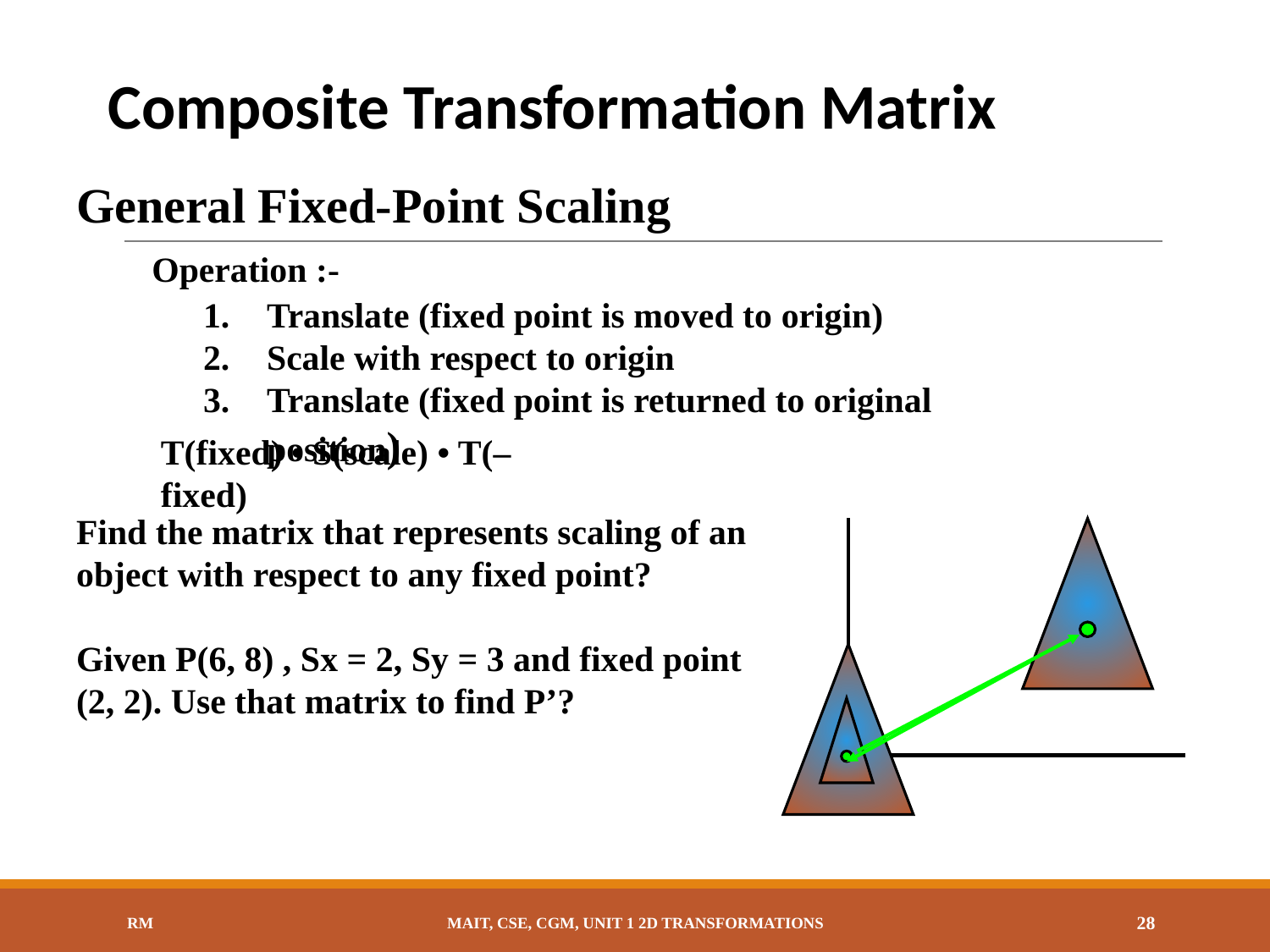

# Composite Transformation Matrix
General Fixed-Point Scaling
	 Operation :-
Translate (fixed point is moved to origin)
Scale with respect to origin
Translate (fixed point is returned to original position)
T(fixed) • S(scale) • T(–fixed)
Find the matrix that represents scaling of an object with respect to any fixed point?

Given P(6, 8) , Sx = 2, Sy = 3 and fixed point (2, 2). Use that matrix to find P’?

RM
MAIT, CSE, CGM, UNIT 1 2D TRANSFORMATIONS
28